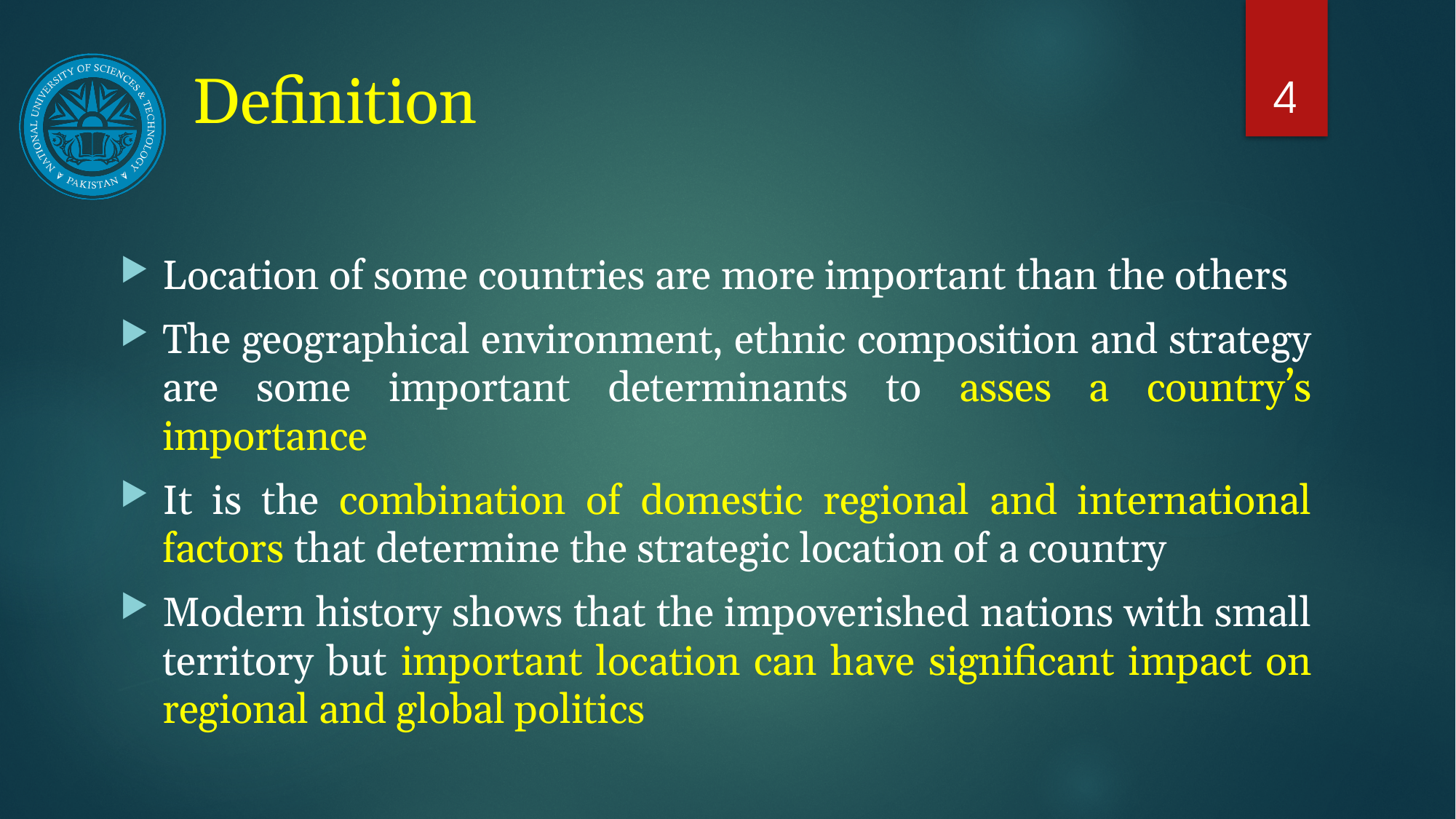

4
# Definition
Location of some countries are more important than the others
The geographical environment, ethnic composition and strategy are some important determinants to asses a country’s importance
It is the combination of domestic regional and international factors that determine the strategic location of a country
Modern history shows that the impoverished nations with small territory but important location can have significant impact on regional and global politics